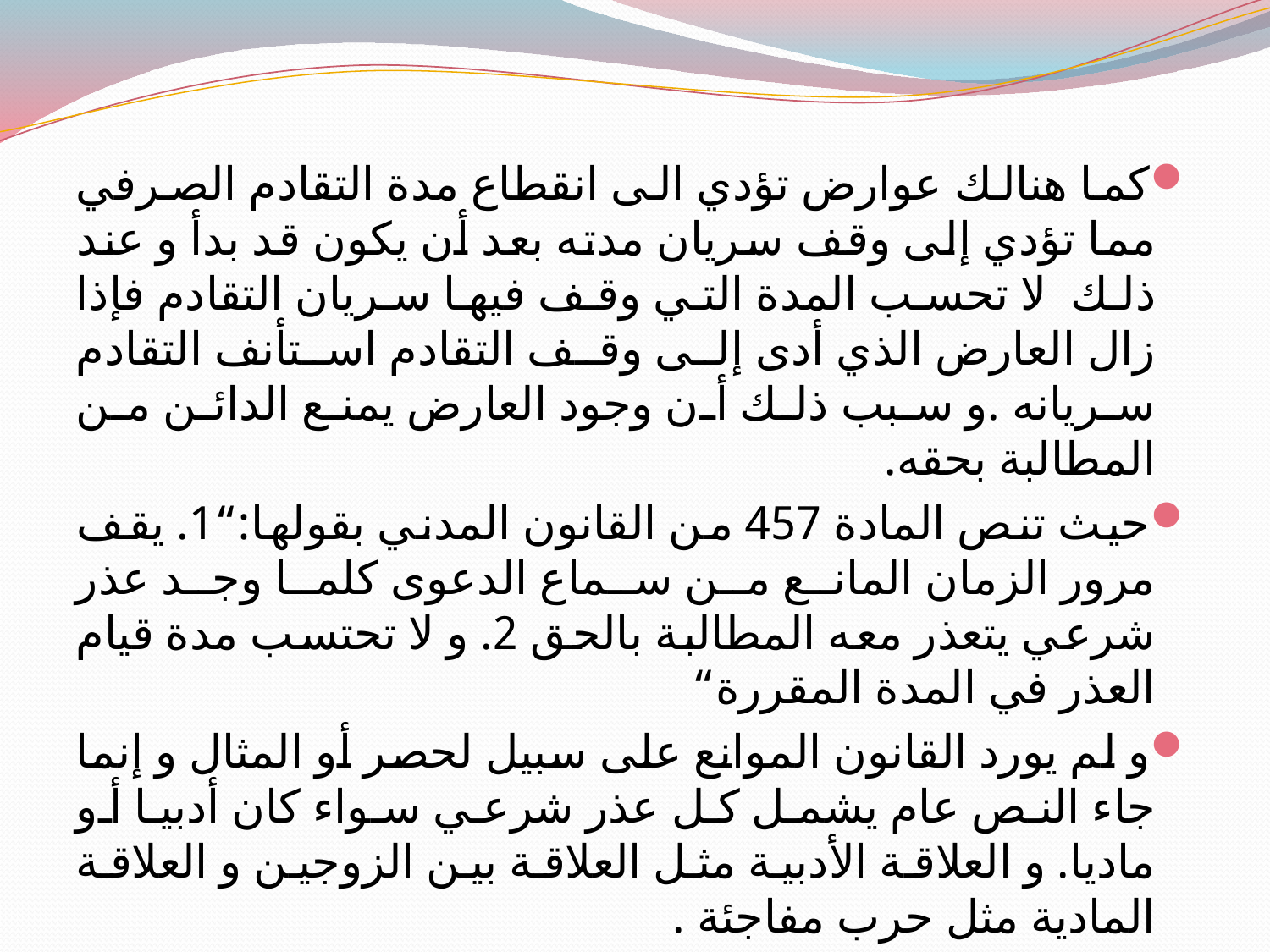

#
كما هنالك عوارض تؤدي الى انقطاع مدة التقادم الصرفي مما تؤدي إلى وقف سريان مدته بعد أن يكون قد بدأ و عند ذلك  لا تحسب المدة التي وقف فيها سريان التقادم فإذا زال العارض الذي أدى إلى وقف التقادم استأنف التقادم سريانه .و سبب ذلك أن وجود العارض يمنع الدائن من المطالبة بحقه.
حيث تنص المادة 457 من القانون المدني بقولها:“1. يقف مرور الزمان المانع من سماع الدعوى كلما وجد عذر شرعي يتعذر معه المطالبة بالحق 2. و لا تحتسب مدة قيام العذر في المدة المقررة“
و لم يورد القانون الموانع على سبيل لحصر أو المثال و إنما جاء النص عام يشمل كل عذر شرعي سواء كان أدبيا أو ماديا. و العلاقة الأدبية مثل العلاقة بين الزوجين و العلاقة المادية مثل حرب مفاجئة .